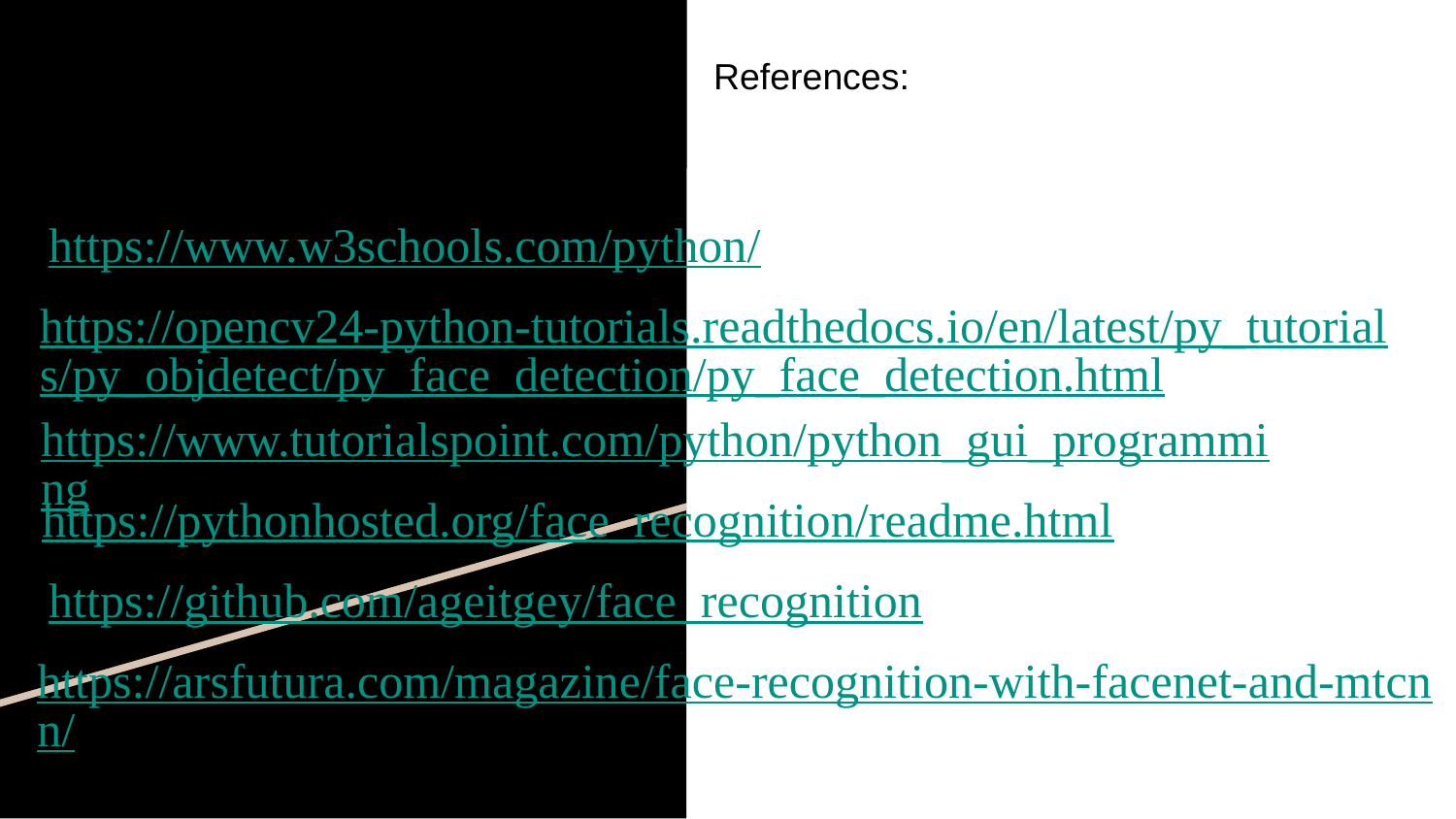

References:
https://www.w3schools.com/python/
https://opencv24-python-tutorials.readthedocs.io/en/latest/py_tutorials/py_objdetect/py_face_detection/py_face_detection.html
https://www.tutorialspoint.com/python/python_gui_programming
https://pythonhosted.org/face_recognition/readme.html
https://github.com/ageitgey/face_recognition
https://arsfutura.com/magazine/face-recognition-with-facenet-and-mtcnn/